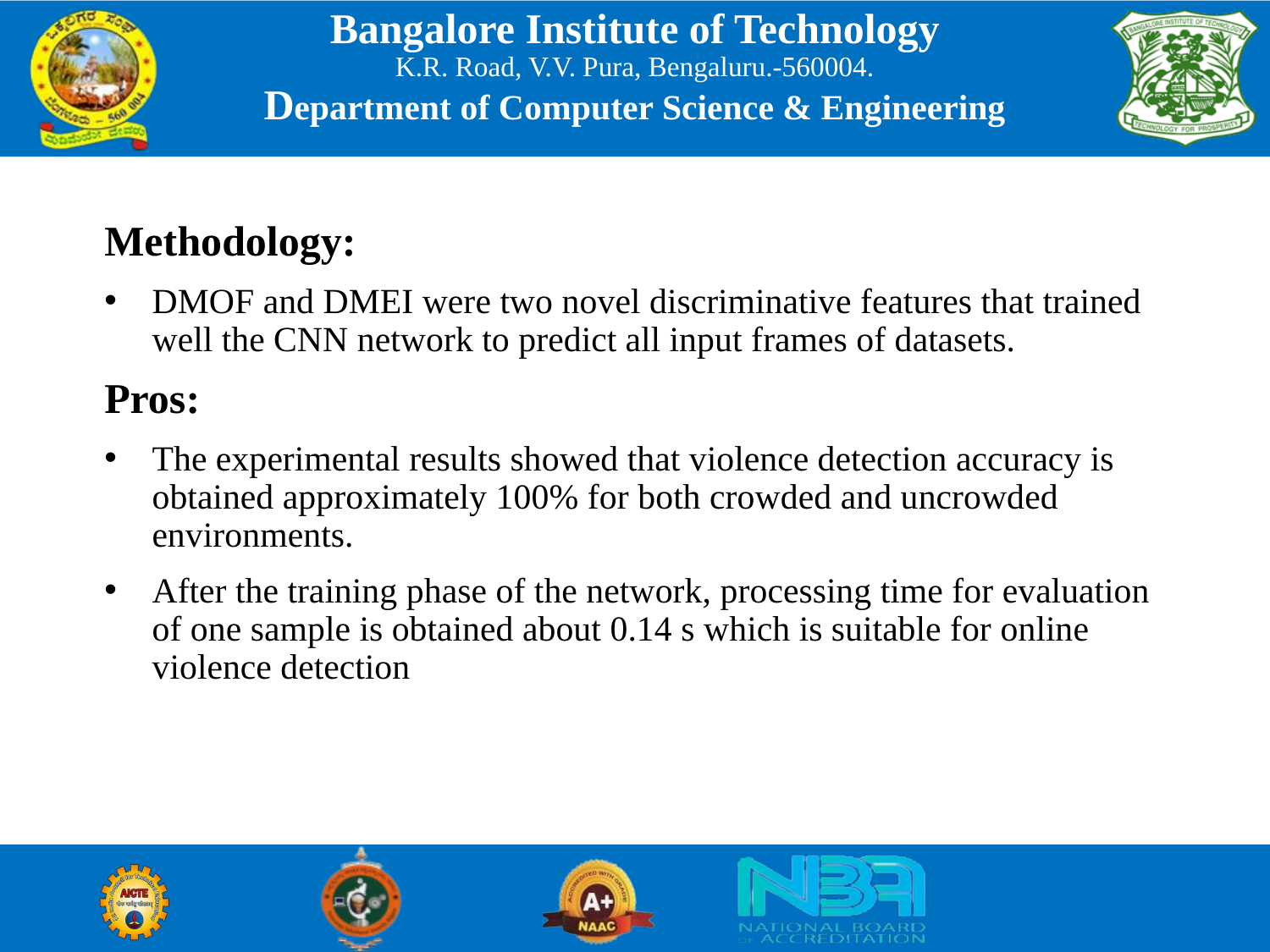

Methodology:
DMOF and DMEI were two novel discriminative features that trained well the CNN network to predict all input frames of datasets.
Pros:
The experimental results showed that violence detection accuracy is obtained approximately 100% for both crowded and uncrowded environments.
After the training phase of the network, processing time for evaluation of one sample is obtained about 0.14 s which is suitable for online violence detection